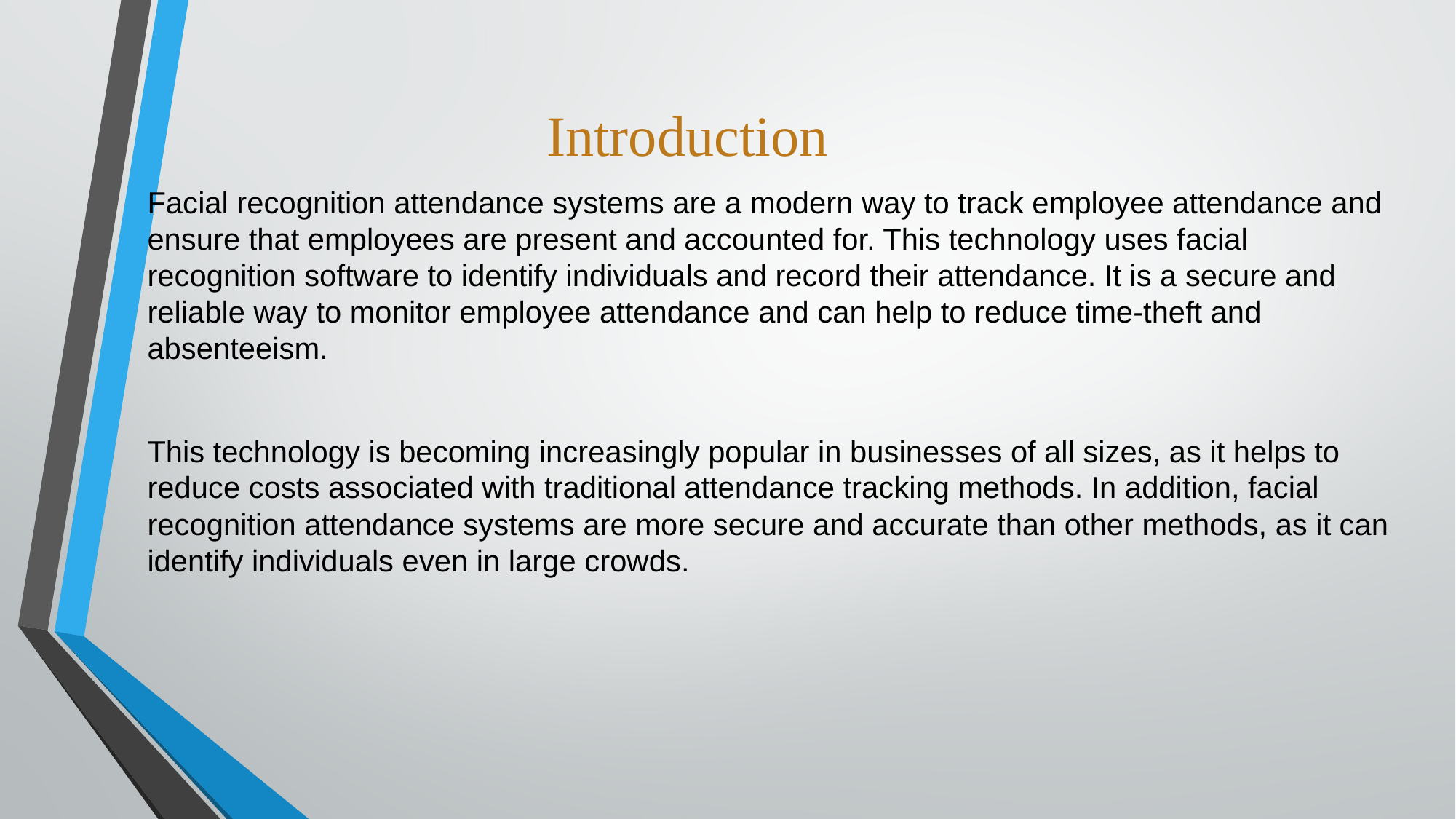

# Introduction
Facial recognition attendance systems are a modern way to track employee attendance and ensure that employees are present and accounted for. This technology uses facial recognition software to identify individuals and record their attendance. It is a secure and reliable way to monitor employee attendance and can help to reduce time-theft and absenteeism.

This technology is becoming increasingly popular in businesses of all sizes, as it helps to reduce costs associated with traditional attendance tracking methods. In addition, facial recognition attendance systems are more secure and accurate than other methods, as it can identify individuals even in large crowds.